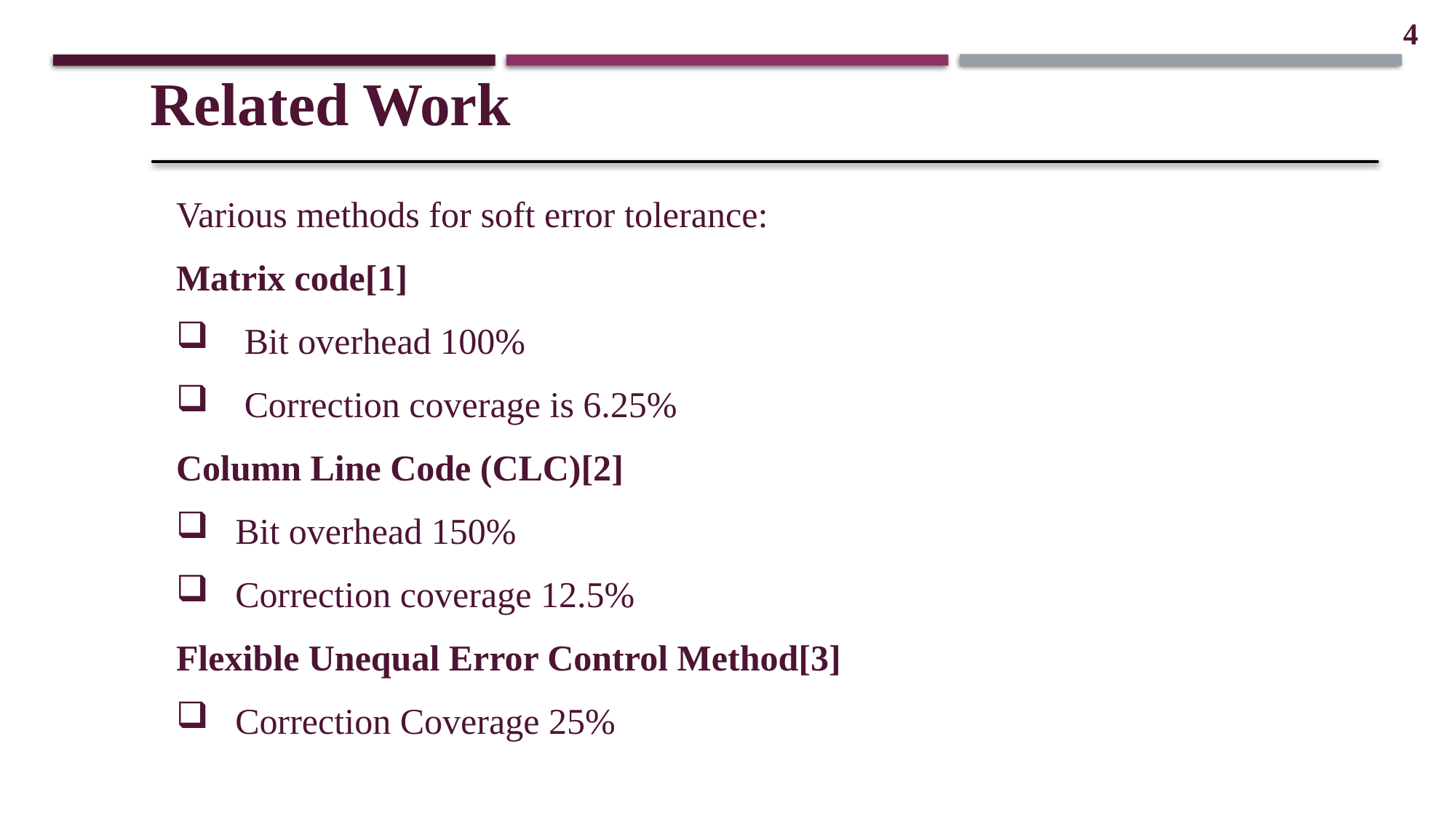

4
Related Work

Various methods for soft error tolerance:
Matrix code[1]
   Bit overhead 100%
   Correction coverage is 6.25%
Column Line Code (CLC)[2]
  Bit overhead 150%
  Correction coverage 12.5%
Flexible Unequal Error Control Method[3]
  Correction Coverage 25%